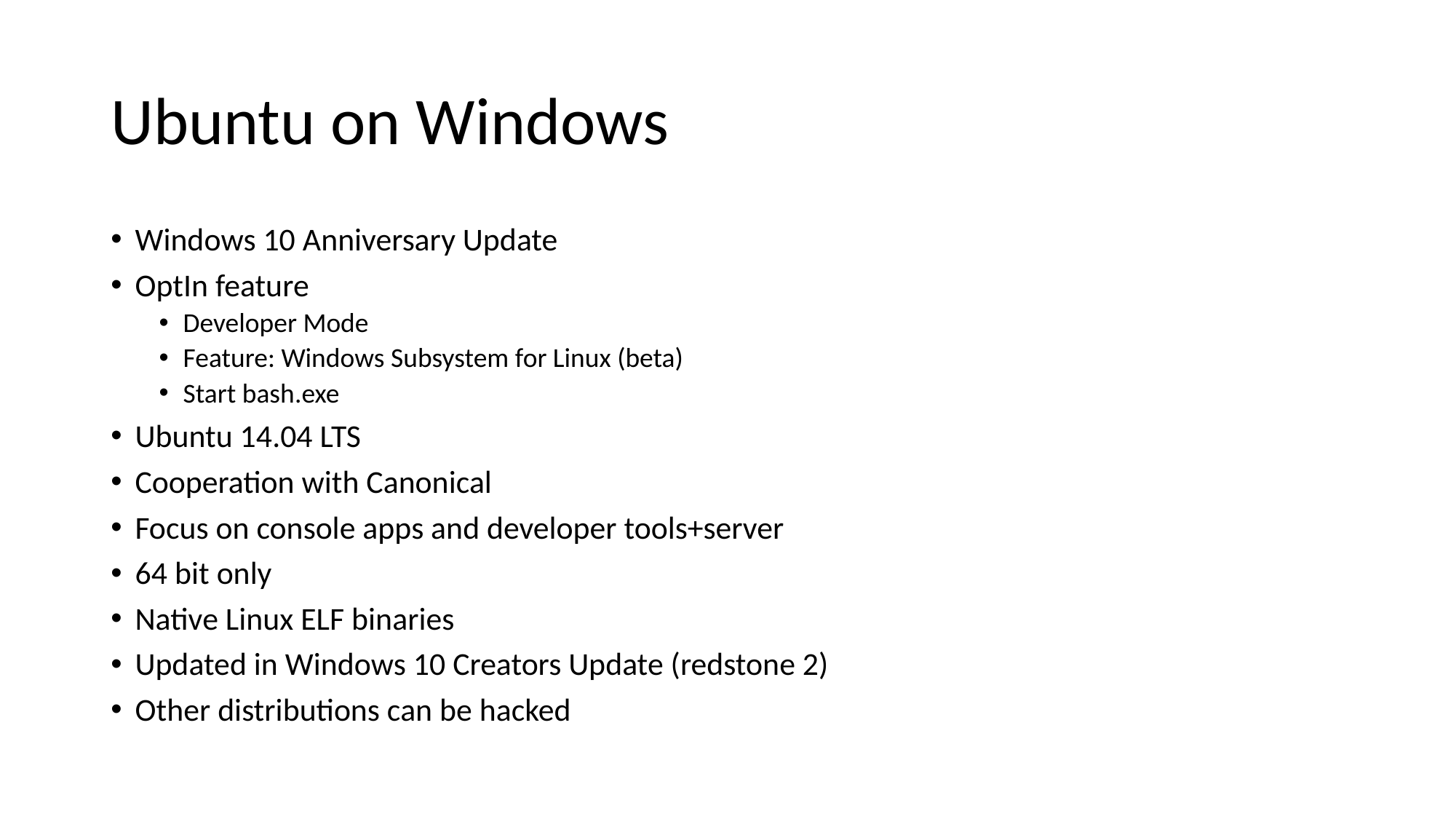

# Ubuntu on Windows
Windows 10 Anniversary Update
OptIn feature
Developer Mode
Feature: Windows Subsystem for Linux (beta)
Start bash.exe
Ubuntu 14.04 LTS
Cooperation with Canonical
Focus on console apps and developer tools+server
64 bit only
Native Linux ELF binaries
Updated in Windows 10 Creators Update (redstone 2)
Other distributions can be hacked